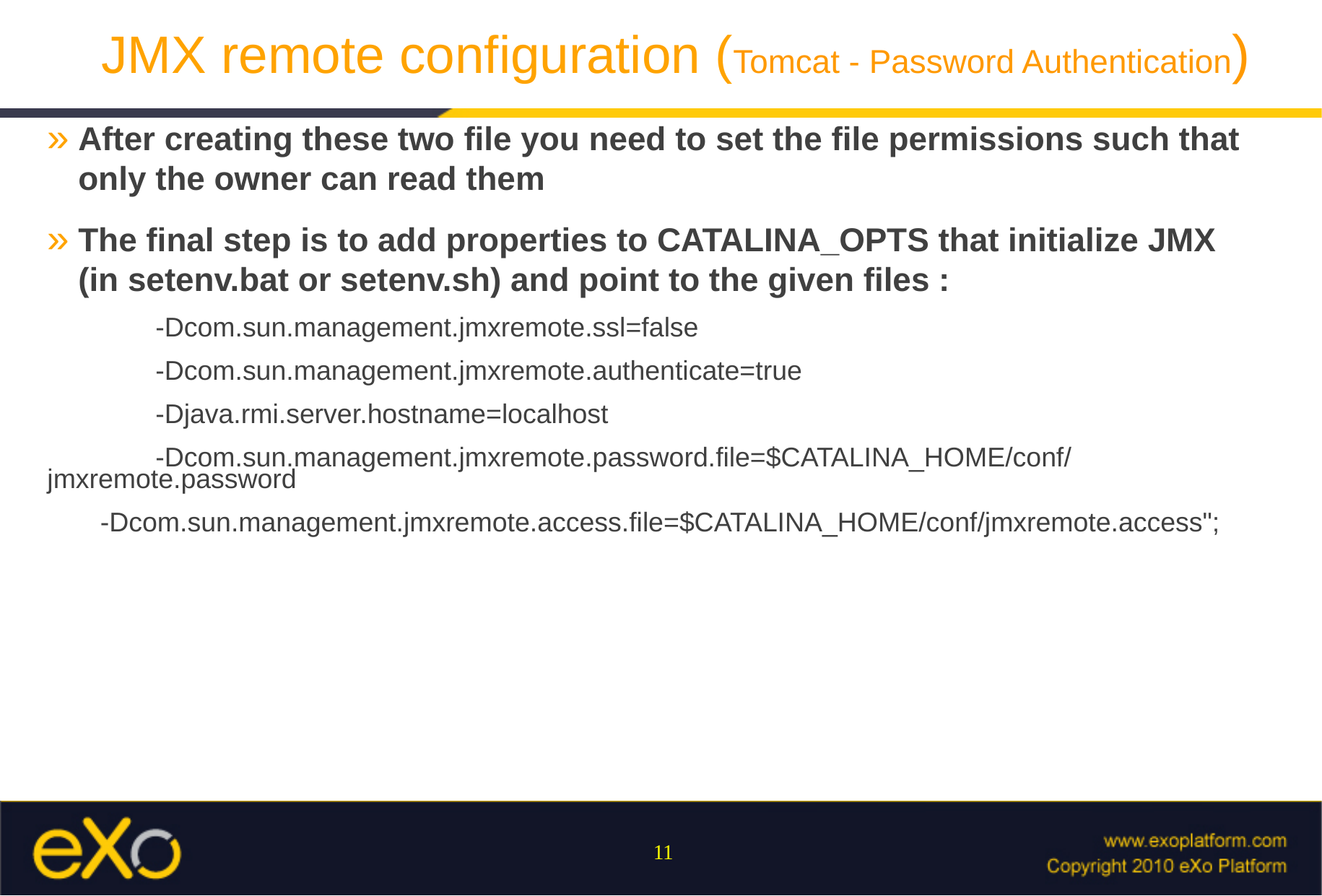

# JMX remote configuration (Tomcat - Password Authentication)
After creating these two file you need to set the file permissions such that only the owner can read them
The final step is to add properties to CATALINA_OPTS that initialize JMX (in setenv.bat or setenv.sh) and point to the given files :
	-Dcom.sun.management.jmxremote.ssl=false
	-Dcom.sun.management.jmxremote.authenticate=true
	-Djava.rmi.server.hostname=localhost
	-Dcom.sun.management.jmxremote.password.file=$CATALINA_HOME/conf/jmxremote.password
       -Dcom.sun.management.jmxremote.access.file=$CATALINA_HOME/conf/jmxremote.access";